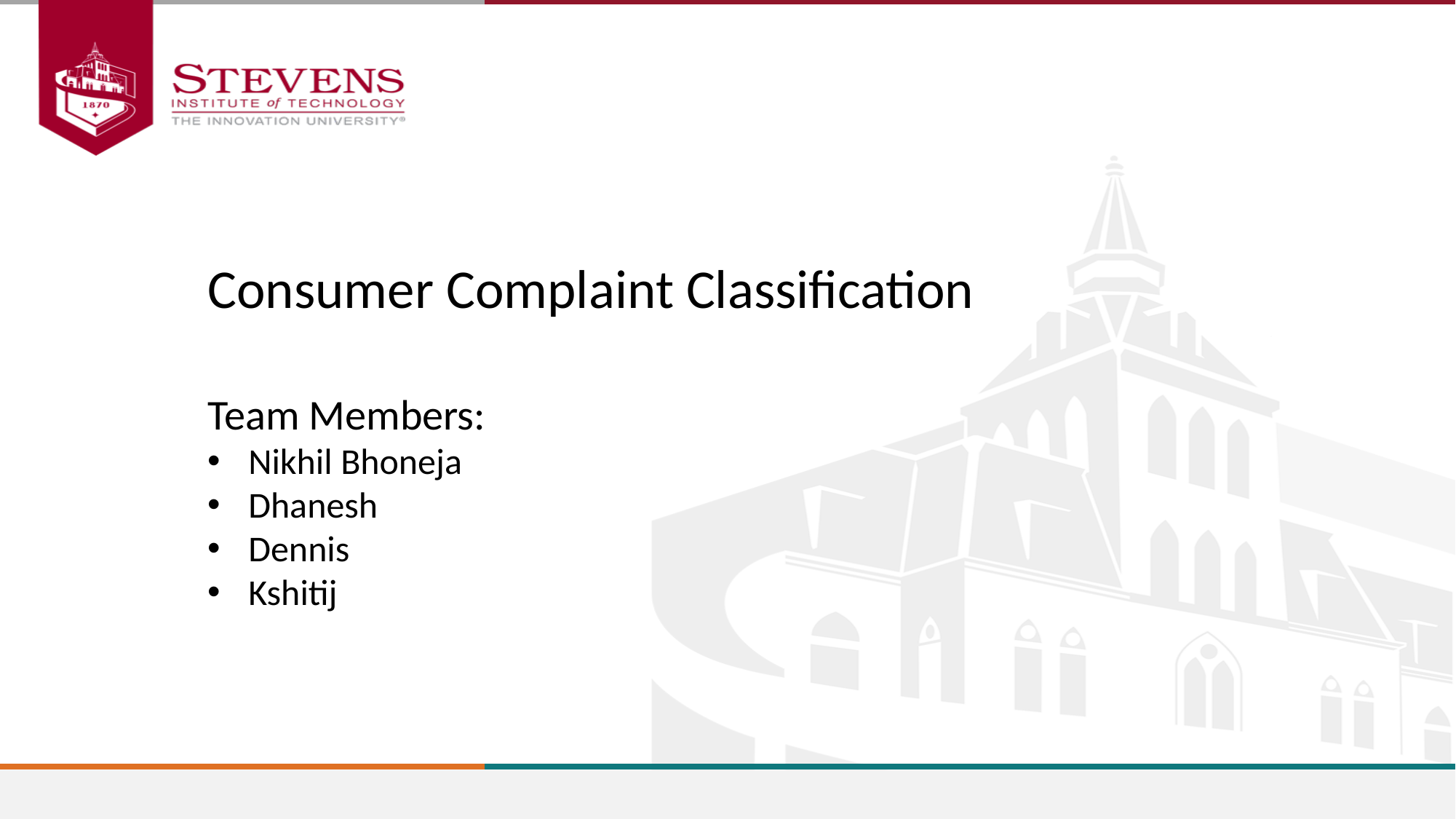

Consumer Complaint Classification

Team Members:
Nikhil Bhoneja
Dhanesh
Dennis
Kshitij